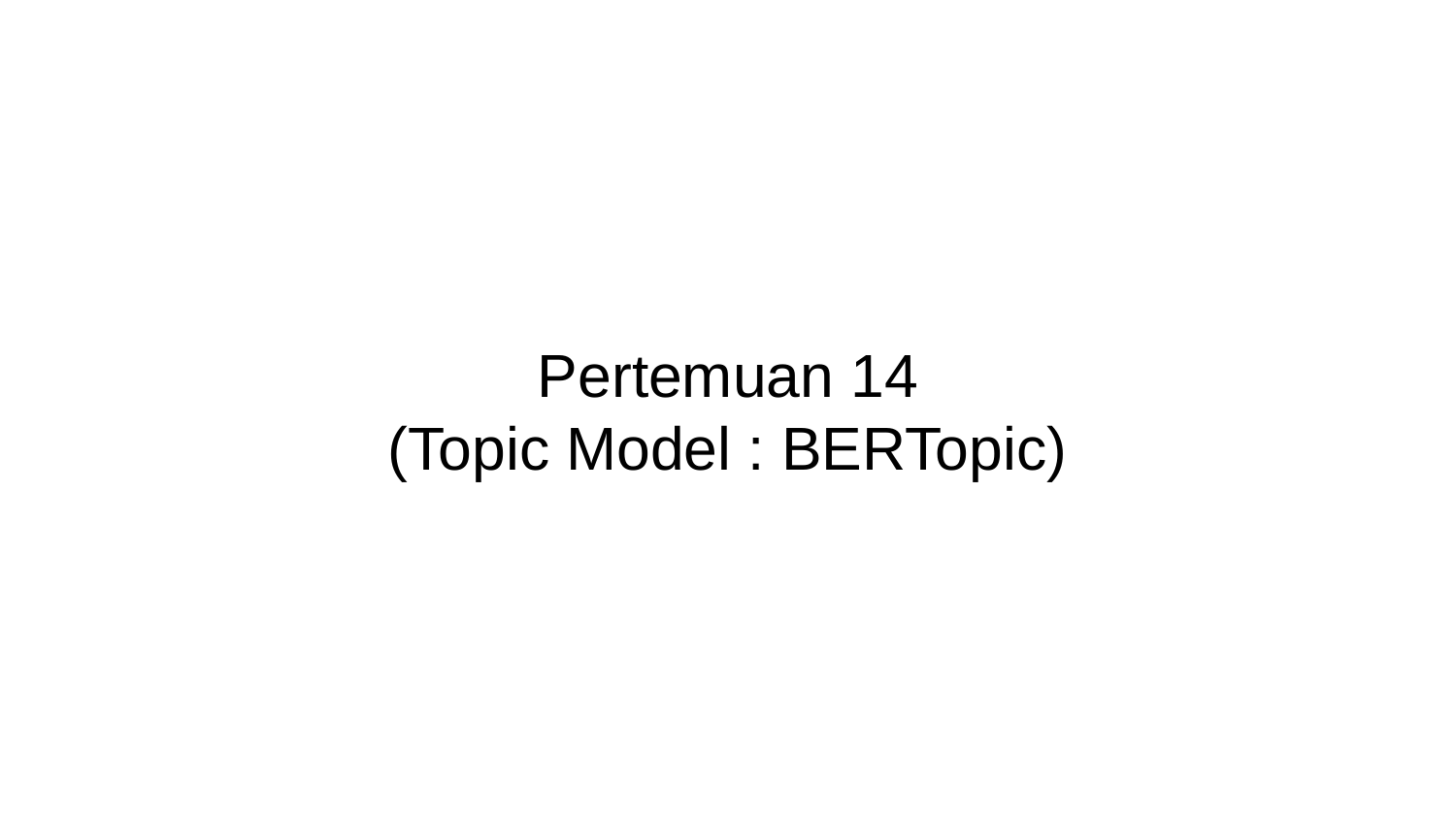

# Pertemuan 14 (Topic Model : BERTopic)